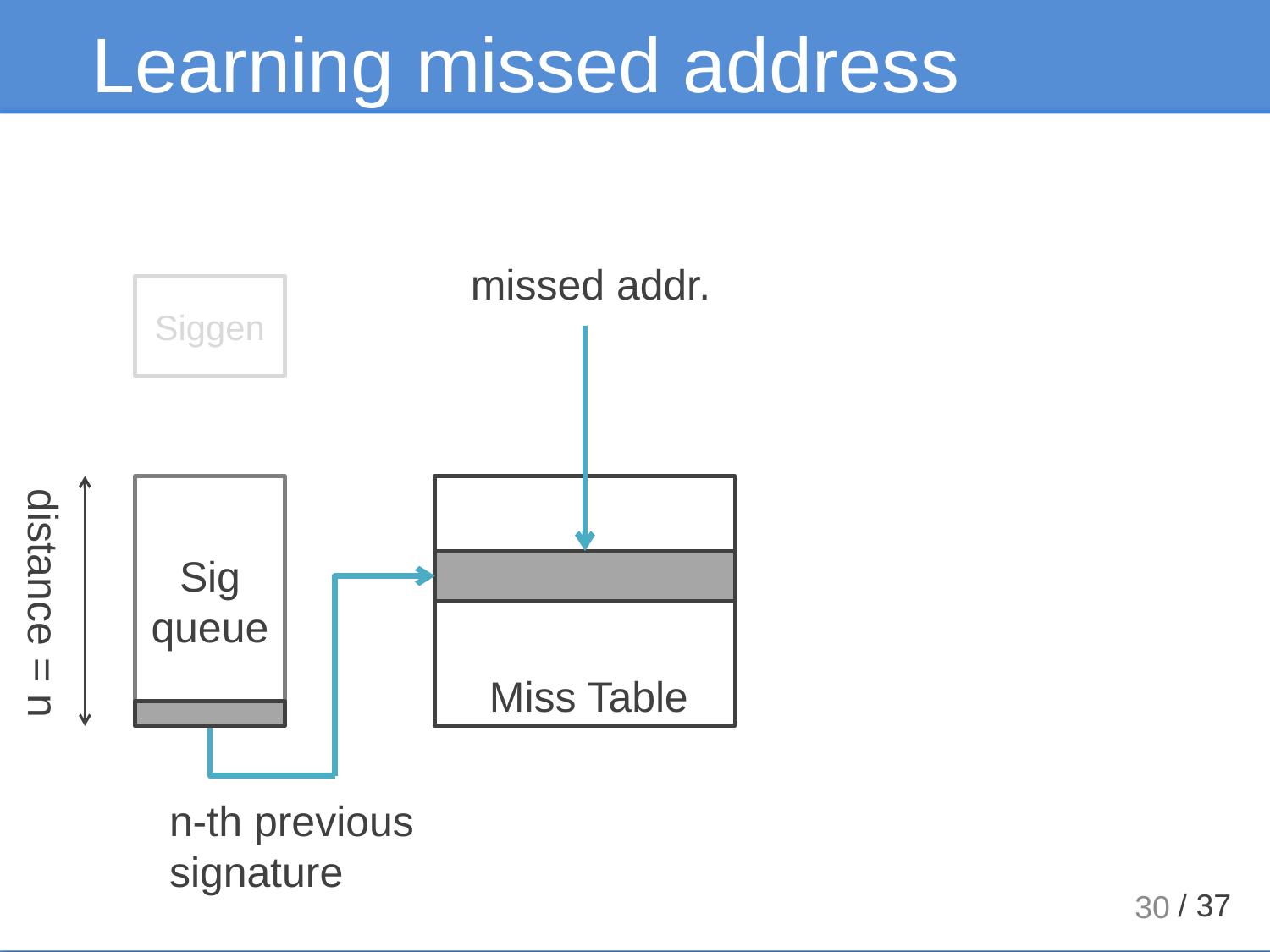

# Learning missed address
missed addr.
Siggen
distance = n
Sig
queue

Miss Table

n-th previous
signature
30